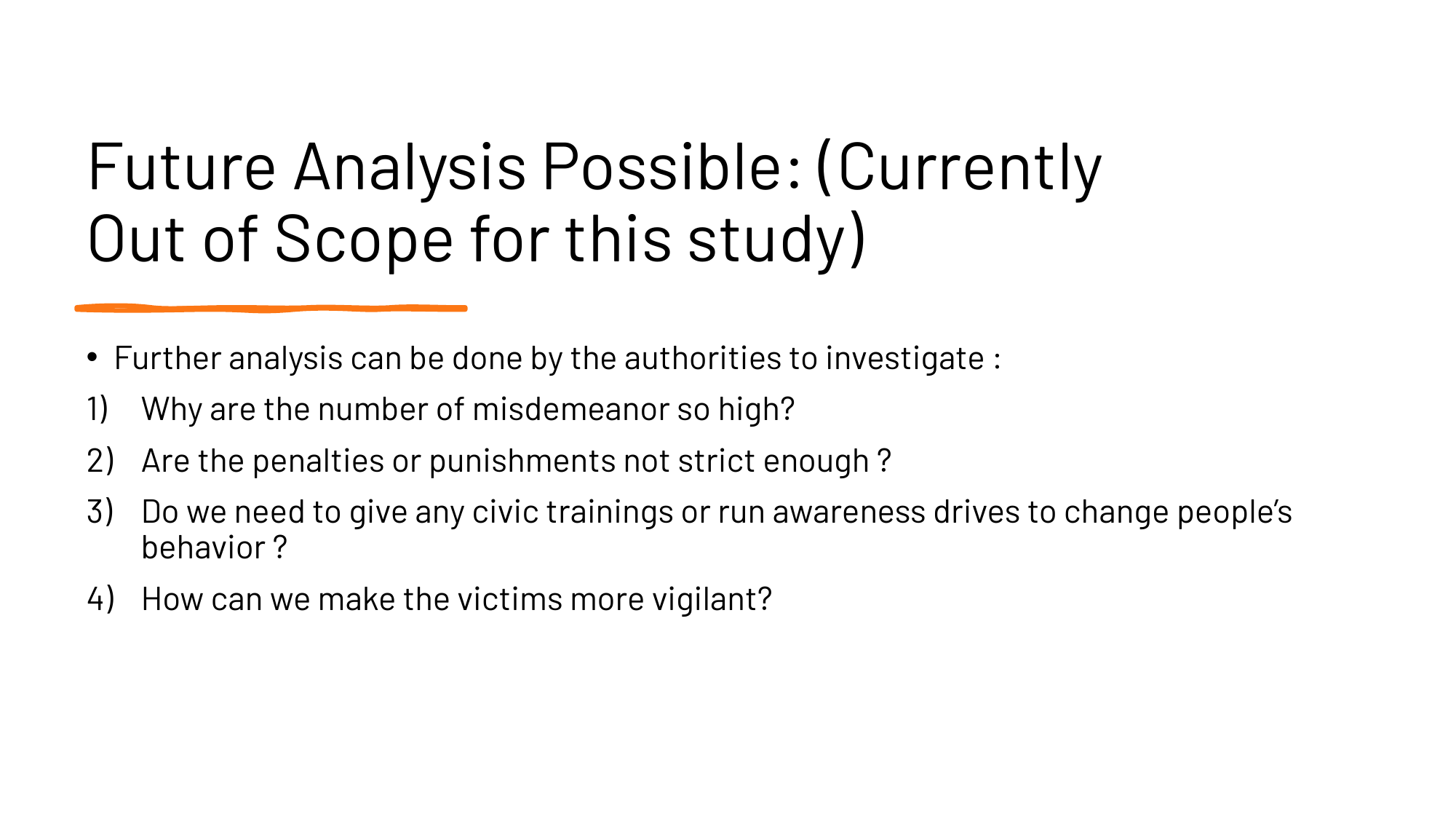

# Future Analysis Possible: (Currently Out of Scope for this study)

Further analysis can be done by the authorities to investigate :
Why are the number of misdemeanor so high?
Are the penalties or punishments not strict enough ?
Do we need to give any civic trainings or run awareness drives to change people’s behavior ?
How can we make the victims more vigilant?